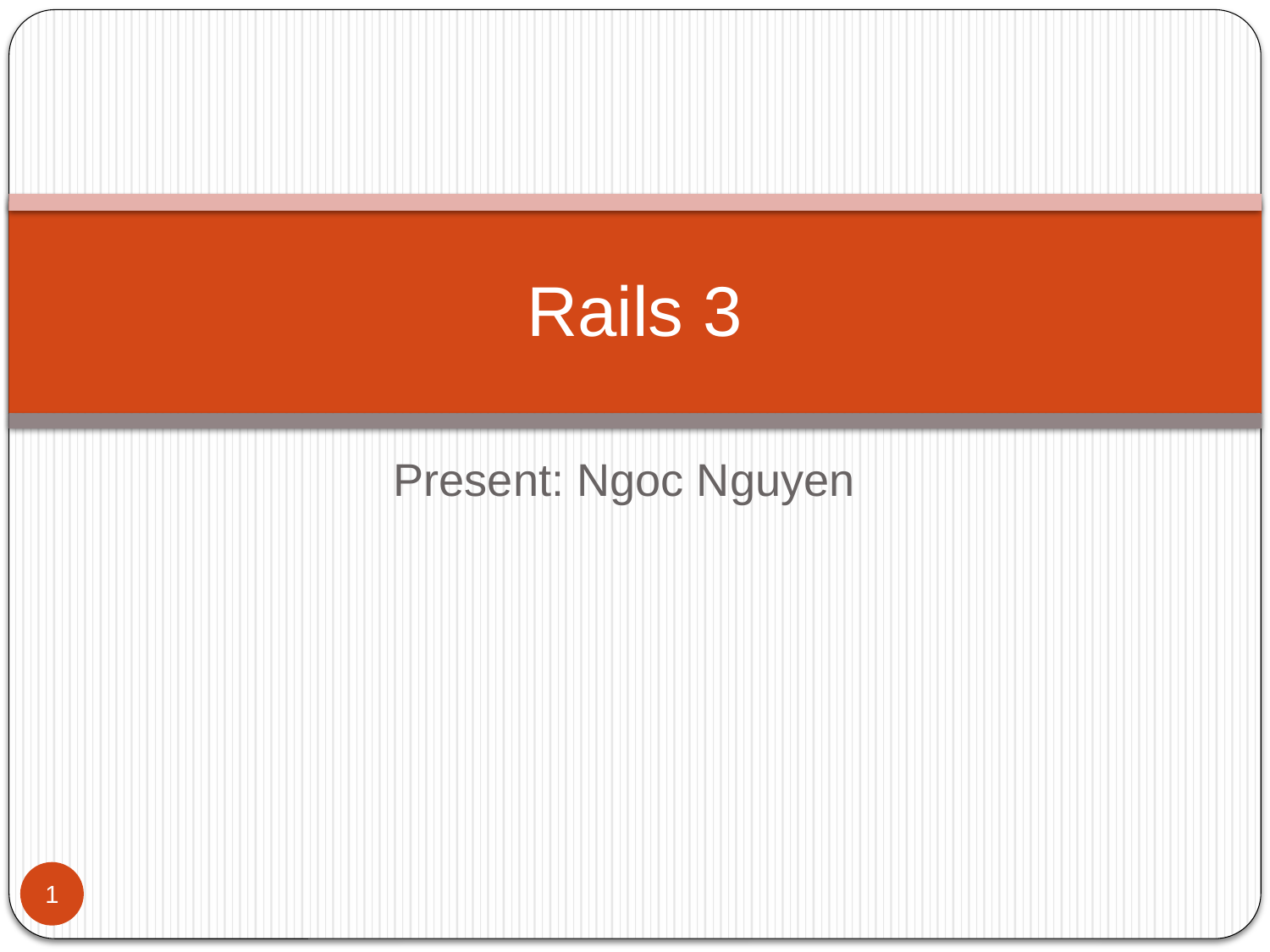

# Rails 3
Present: Ngoc Nguyen
1